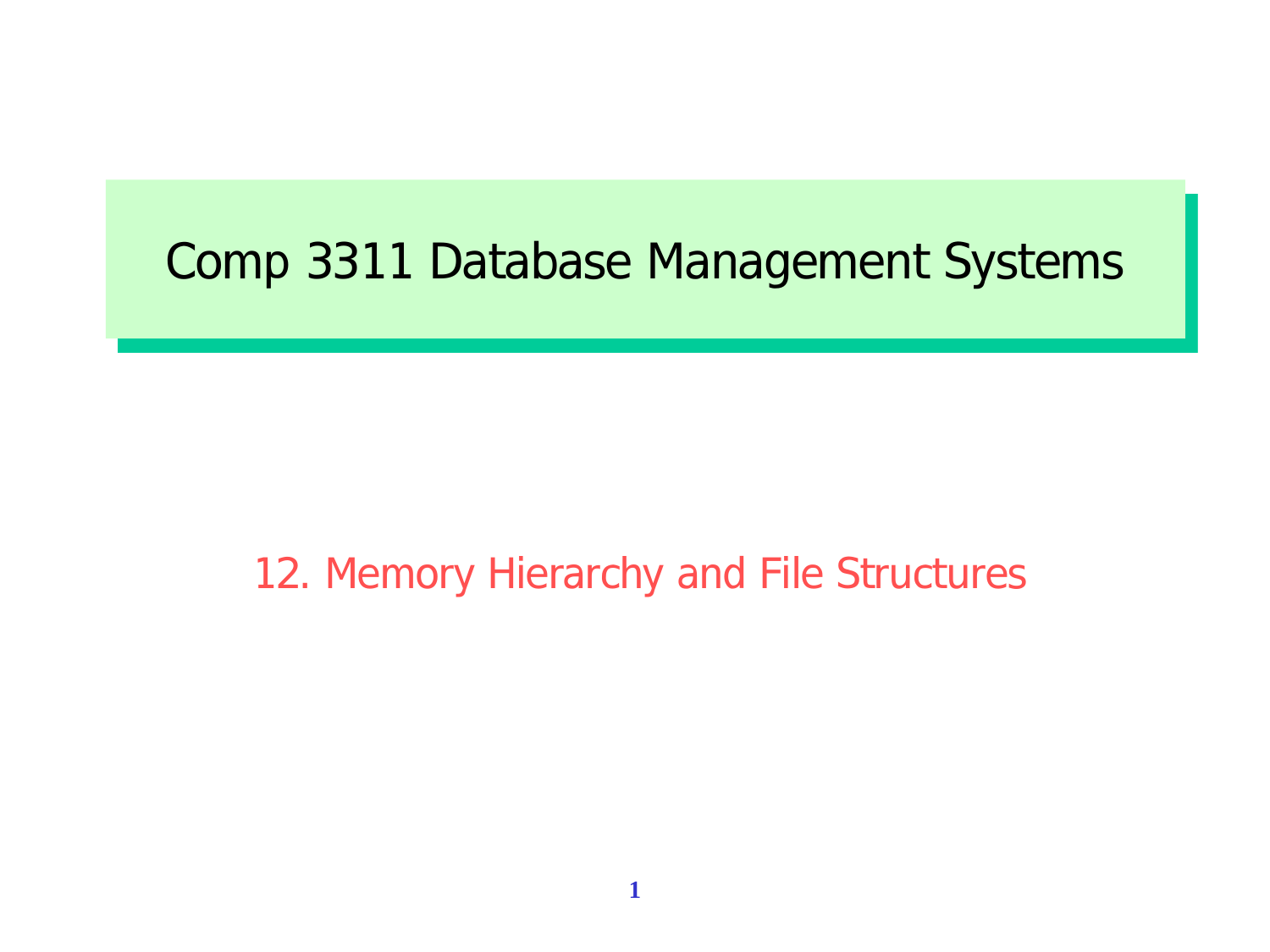

Comp 3311 Database Management Systems
12. Memory Hierarchy and File Structures

1